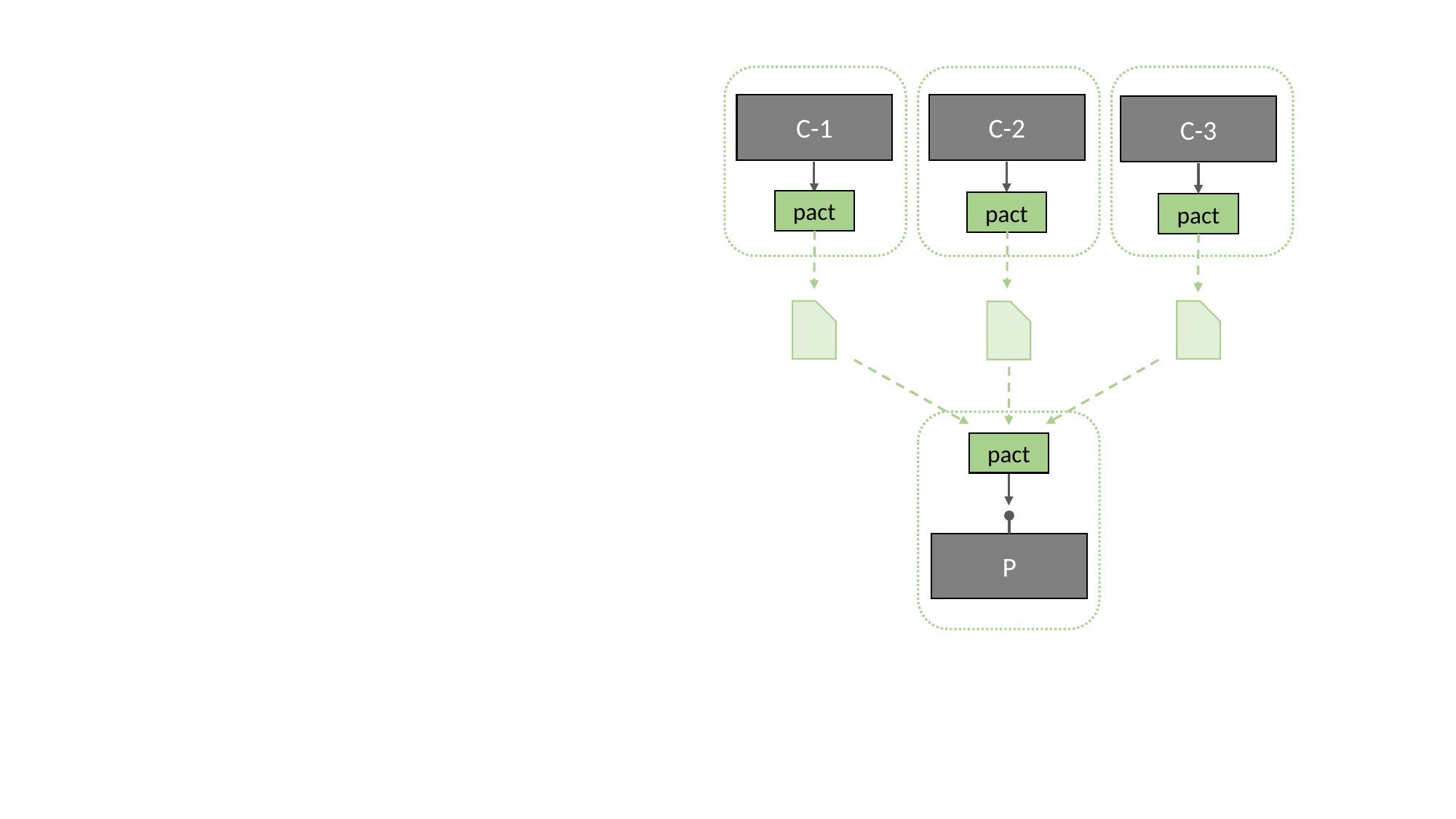

C-1
C-2
C-3
pact
pact
pact

pact
P